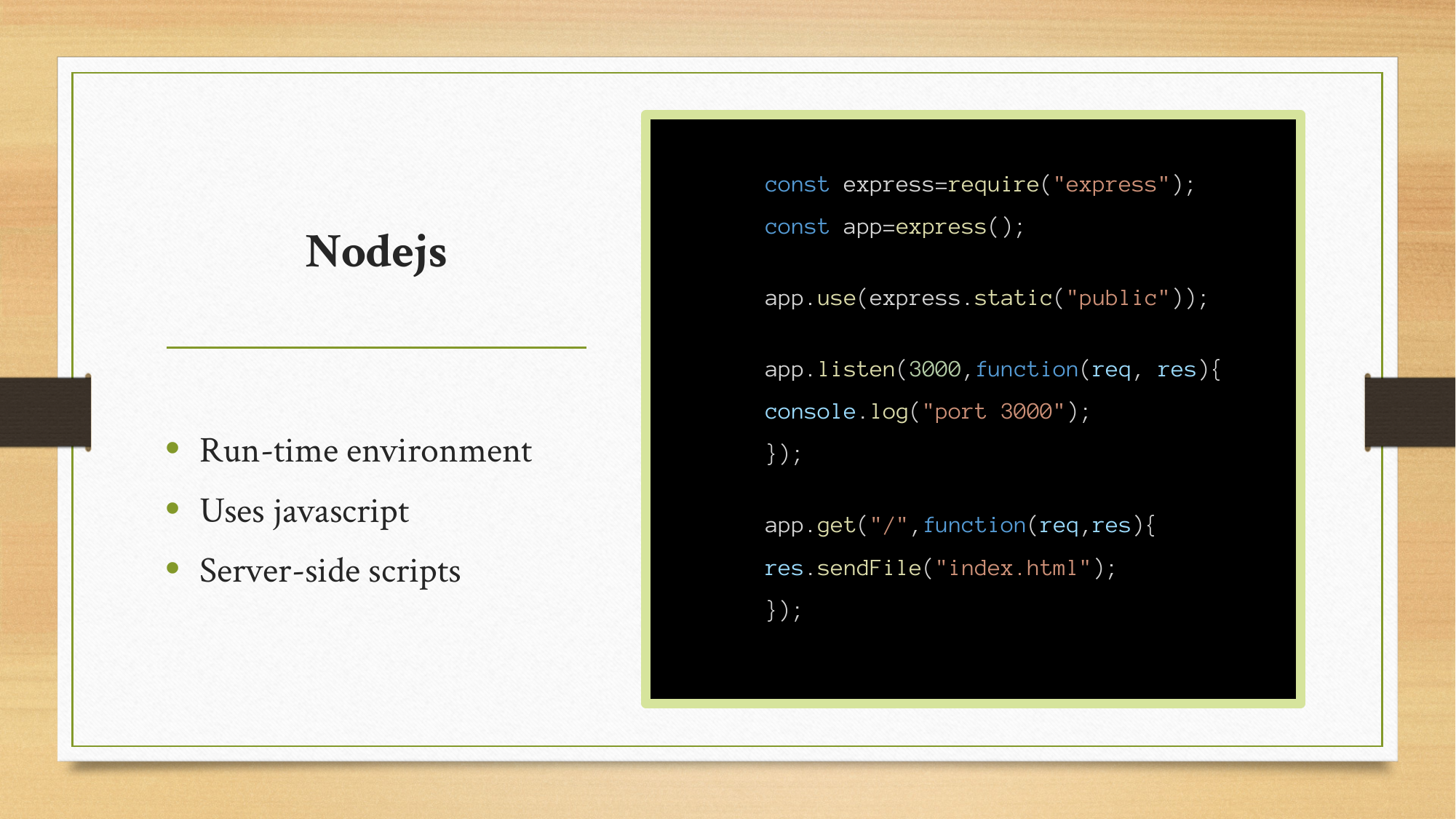

const express=require("express");
	const app=express();
	app.use(express.static("public"));
	app.listen(3000,function(req, res){
    		console.log("port 3000");
	});
	app.get("/",function(req,res){
    		res.sendFile("index.html");
	});

# Nodejs
Run-time environment
Uses javascript
Server-side scripts